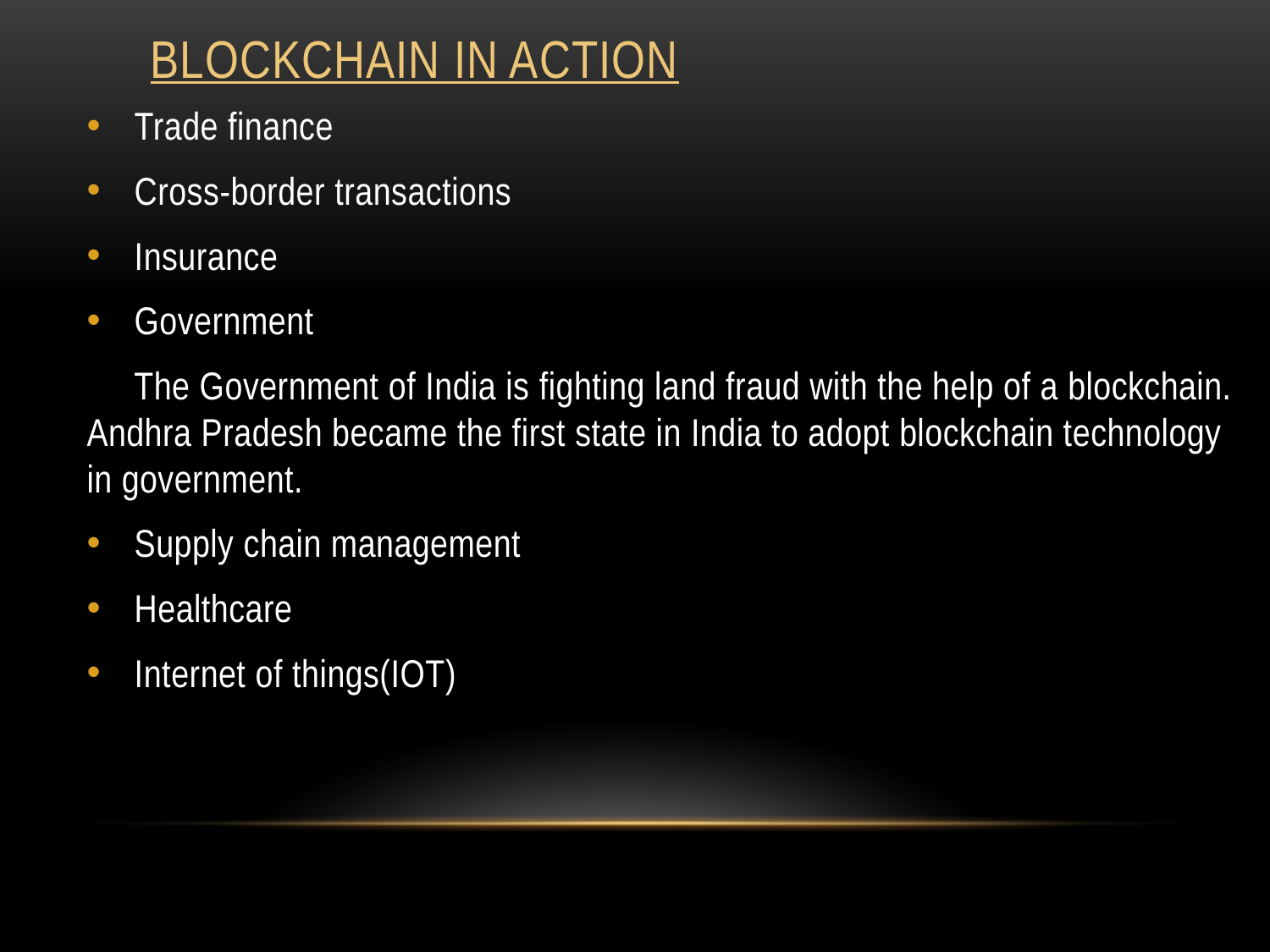

# Blockchain In Action
Trade finance
Cross-border transactions
Insurance
Government
     The Government of India is fighting land fraud with the help of a blockchain. Andhra Pradesh became the first state in India to adopt blockchain technology in government.
Supply chain management
Healthcare
Internet of things(IOT)